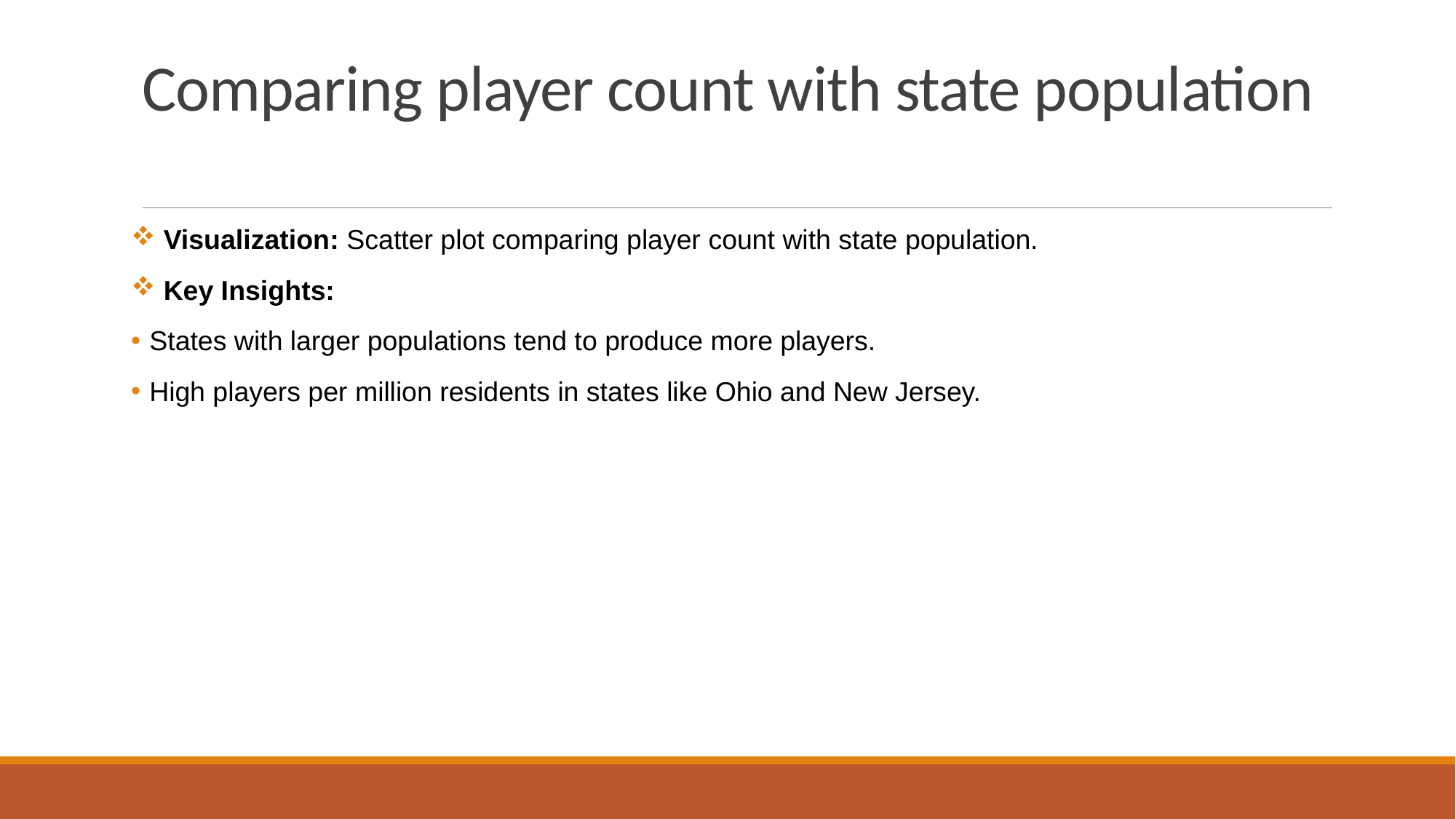

# Comparing player count with state population
 Visualization: Scatter plot comparing player count with state population.
 Key Insights:
 States with larger populations tend to produce more players.
 High players per million residents in states like Ohio and New Jersey.